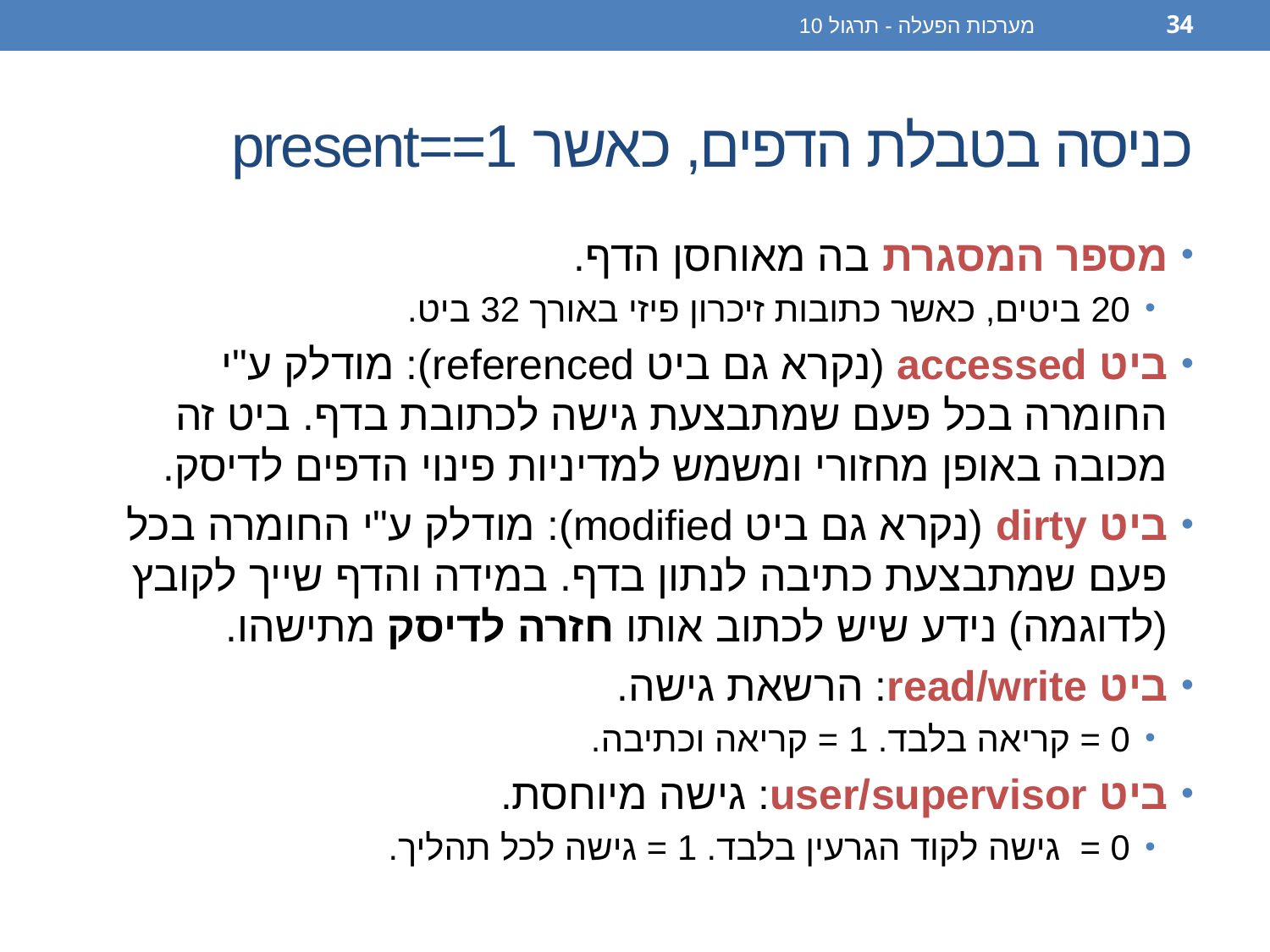

מערכות הפעלה - תרגול 10
34
# כניסה בטבלת הדפים, כאשר present==1
מספר המסגרת בה מאוחסן הדף.
20 ביטים, כאשר כתובות זיכרון פיזי באורך 32 ביט.
ביט accessed (נקרא גם ביט referenced): מודלק ע"י החומרה בכל פעם שמתבצעת גישה לכתובת בדף. ביט זה מכובה באופן מחזורי ומשמש למדיניות פינוי הדפים לדיסק.
ביט dirty (נקרא גם ביט modified): מודלק ע"י החומרה בכל פעם שמתבצעת כתיבה לנתון בדף. במידה והדף שייך לקובץ (לדוגמה) נידע שיש לכתוב אותו חזרה לדיסק מתישהו.
ביט read/write: הרשאת גישה.
0 = קריאה בלבד. 1 = קריאה וכתיבה.
ביט user/supervisor: גישה מיוחסת.
0 =  גישה לקוד הגרעין בלבד. 1 = גישה לכל תהליך.